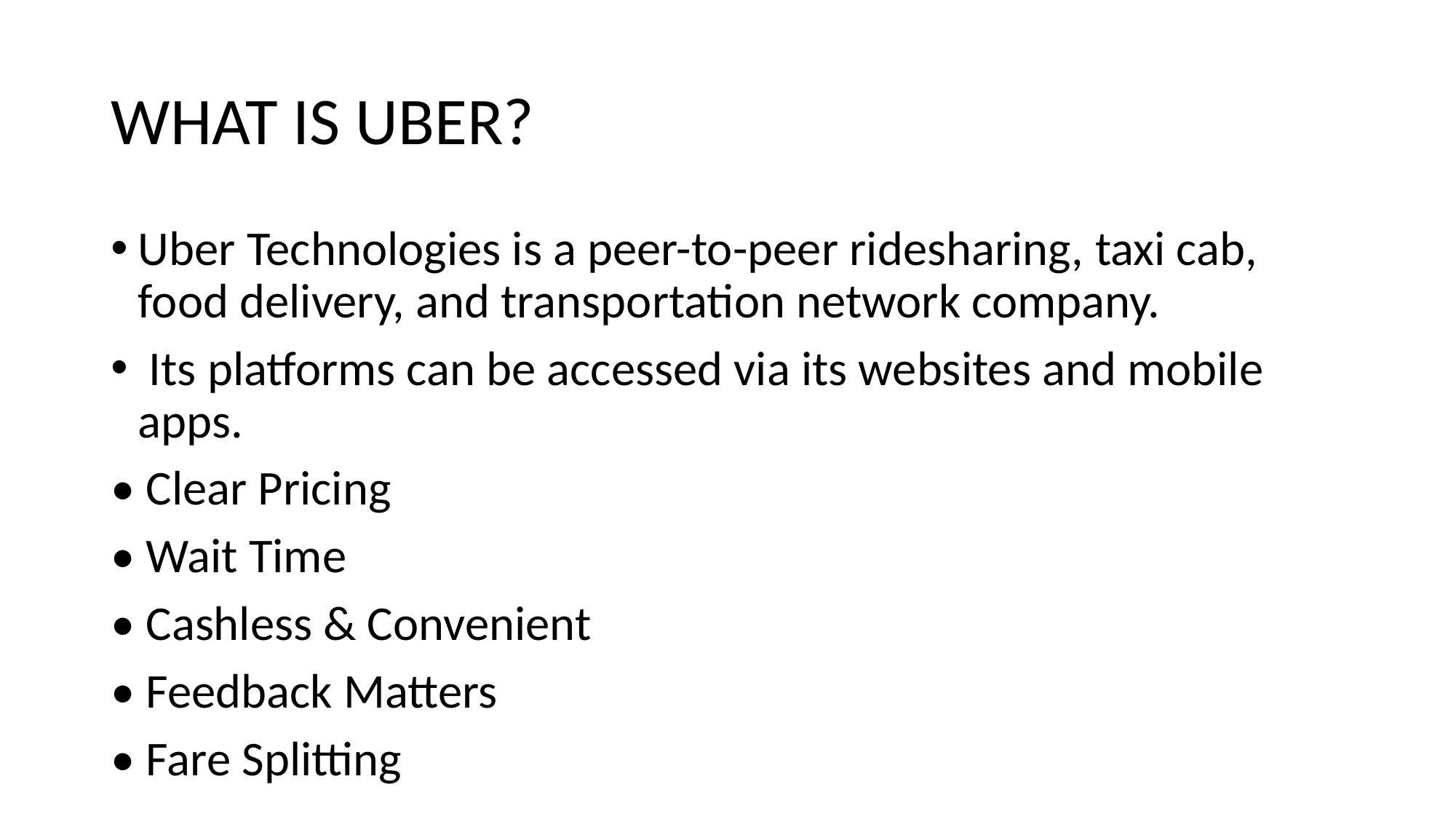

# WHAT IS UBER?
Uber Technologies is a peer-to-peer ridesharing, taxi cab, food delivery, and transportation network company.
 Its platforms can be accessed via its websites and mobile apps.
• Clear Pricing
• Wait Time
• Cashless & Convenient
• Feedback Matters
• Fare Splitting